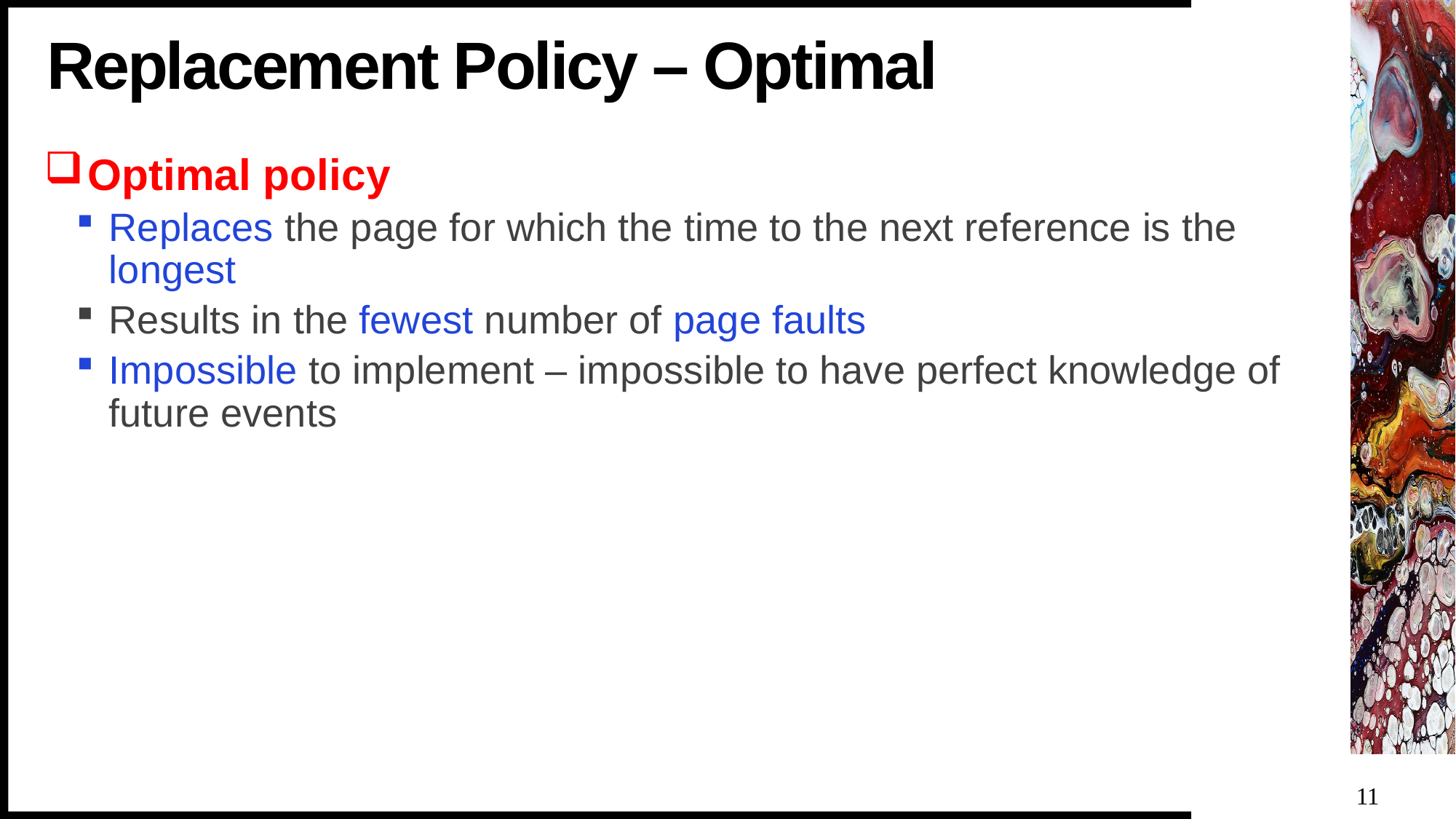

# Replacement Policy – Optimal
Optimal policy
Replaces the page for which the time to the next reference is the longest
Results in the fewest number of page faults
Impossible to implement – impossible to have perfect knowledge of future events

11